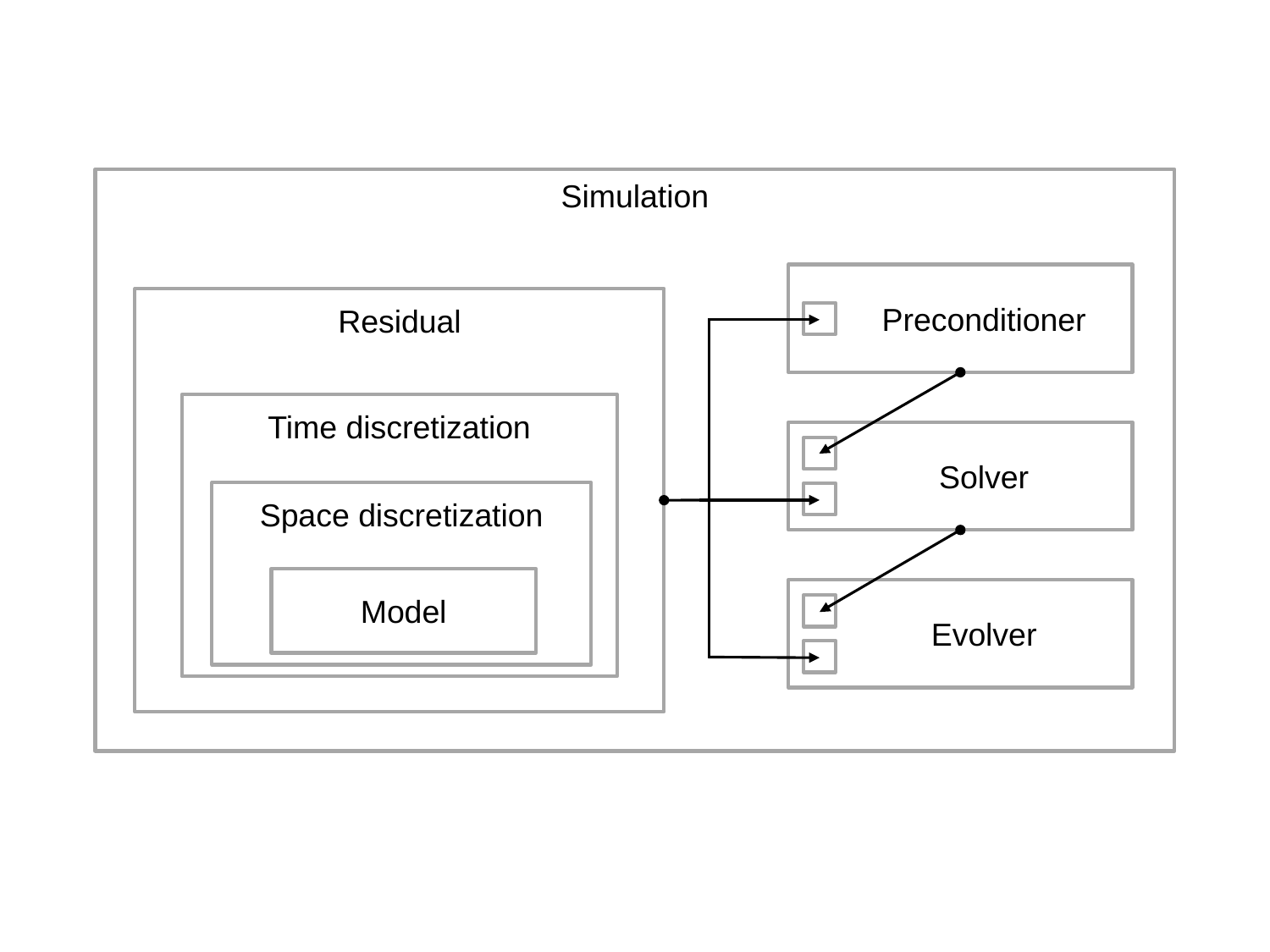

Simulation

Preconditioner
Residual
Time discretization
Space discretization
Model

Solver

Evolver